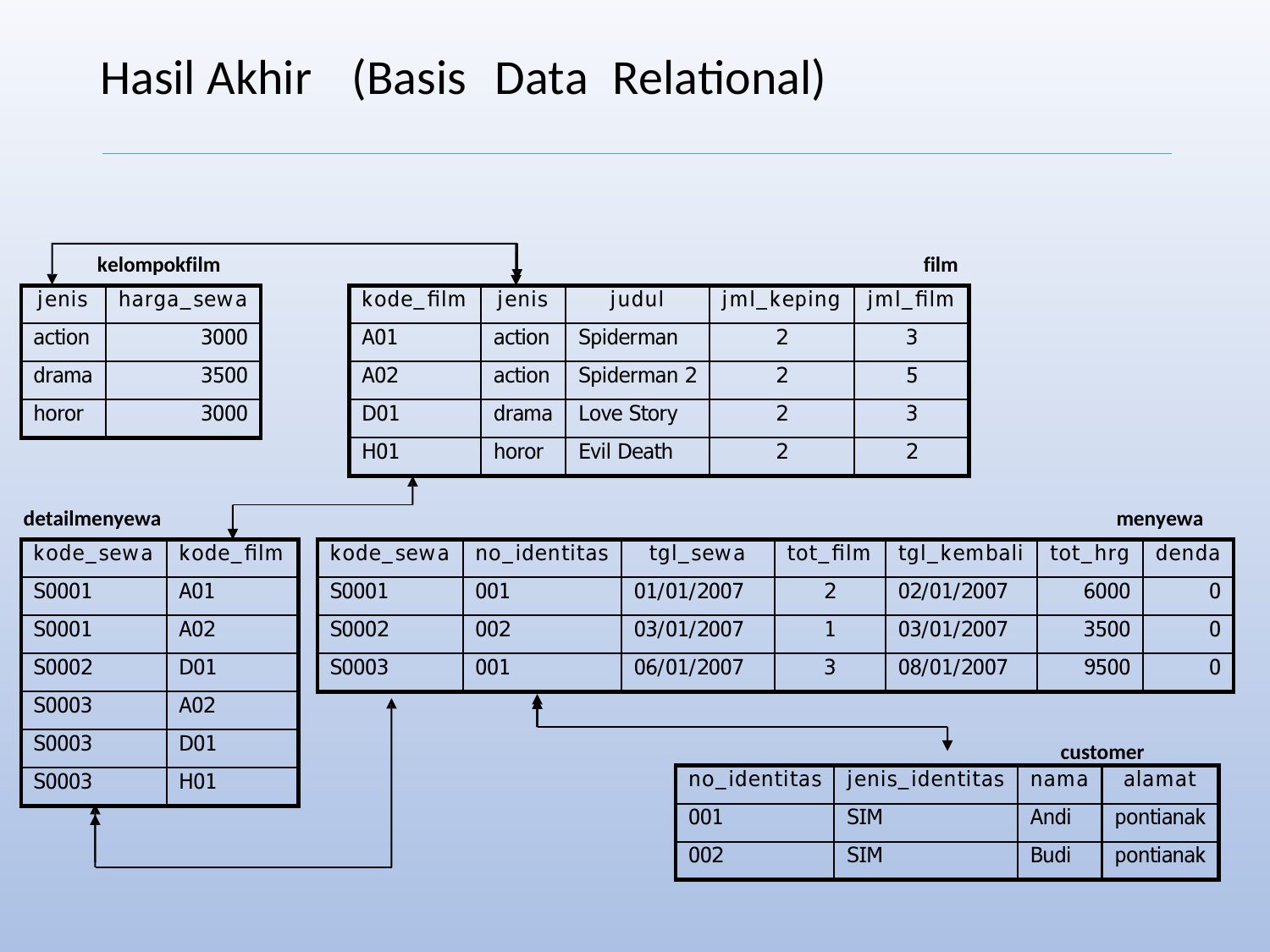

Hasil Akhir
(Basis
Data
Relational)

kelompokfilm
film

jenis
harga_sewa

kode_film
jenis
judul
jml_keping
jml_film

action
3000

A01
action
Spiderman
2
3

drama
3500

A02
action
Spiderman 2
2
5

horor
3000

D01
drama
Love Story
2
3

H01
horor
Evil Death
2
2

detailmenyewa
menyewa

kode_sewa
kode_film

kode_sewa
no_identitas
tgl_sewa
tot_film
tgl_kembali
tot_hrg
denda

S0001
A01

S0001
001
01/01/2007
2
02/01/2007
6000
0

S0001
A02

S0002
002
03/01/2007
1
03/01/2007
3500
0

S0002
D01

S0003
001
06/01/2007
3
08/01/2007
9500
0

S0003
A02

S0003
D01
customer

no_identitas
jenis_identitas
nama
alamat

S0003
H01

001
SIM
Andi
pontianak

002
SIM
Budi
pontianak